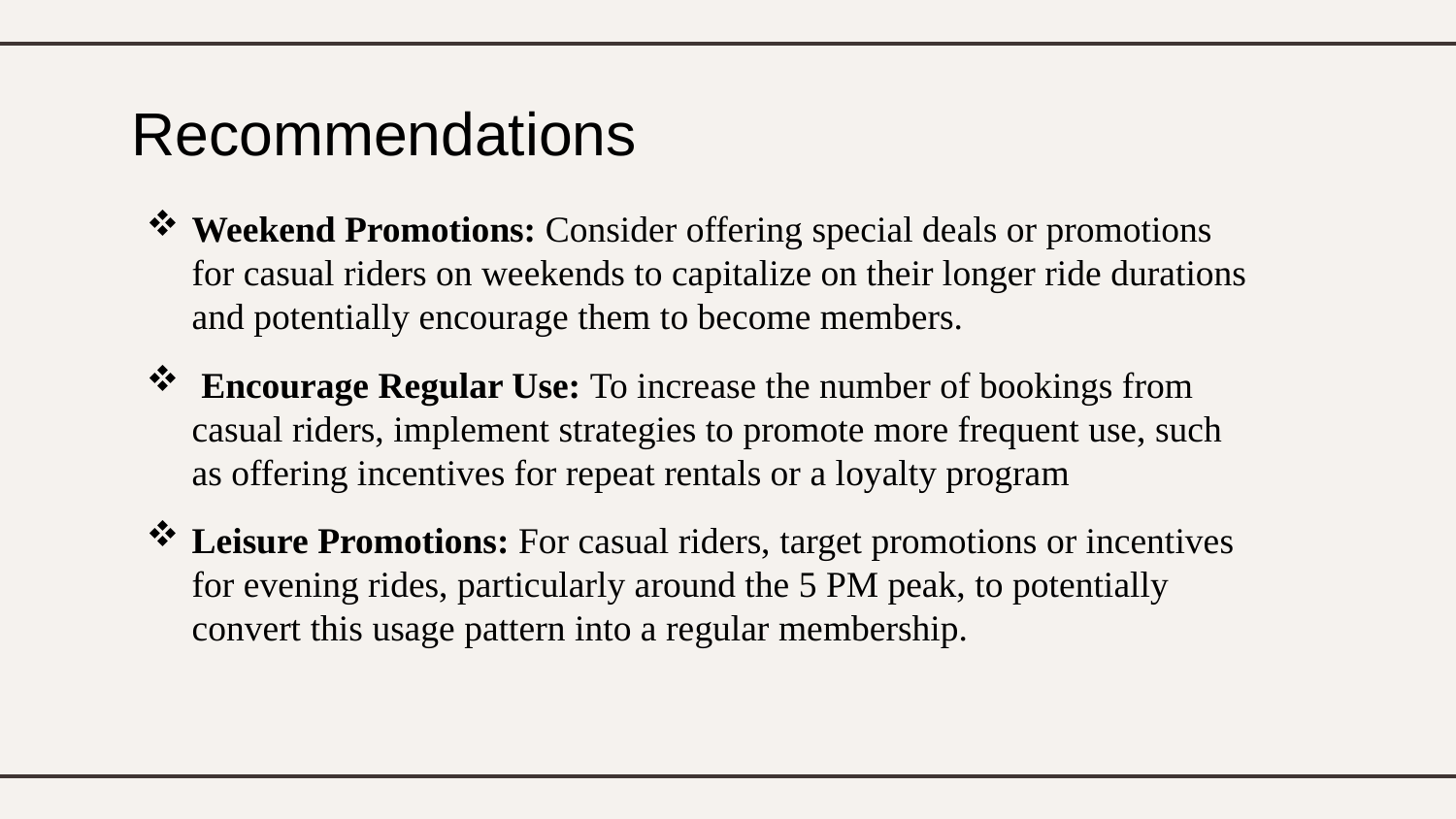

# Recommendations
Weekend Promotions: Consider offering special deals or promotions for casual riders on weekends to capitalize on their longer ride durations and potentially encourage them to become members.
 Encourage Regular Use: To increase the number of bookings from casual riders, implement strategies to promote more frequent use, such as offering incentives for repeat rentals or a loyalty program
Leisure Promotions: For casual riders, target promotions or incentives for evening rides, particularly around the 5 PM peak, to potentially convert this usage pattern into a regular membership.